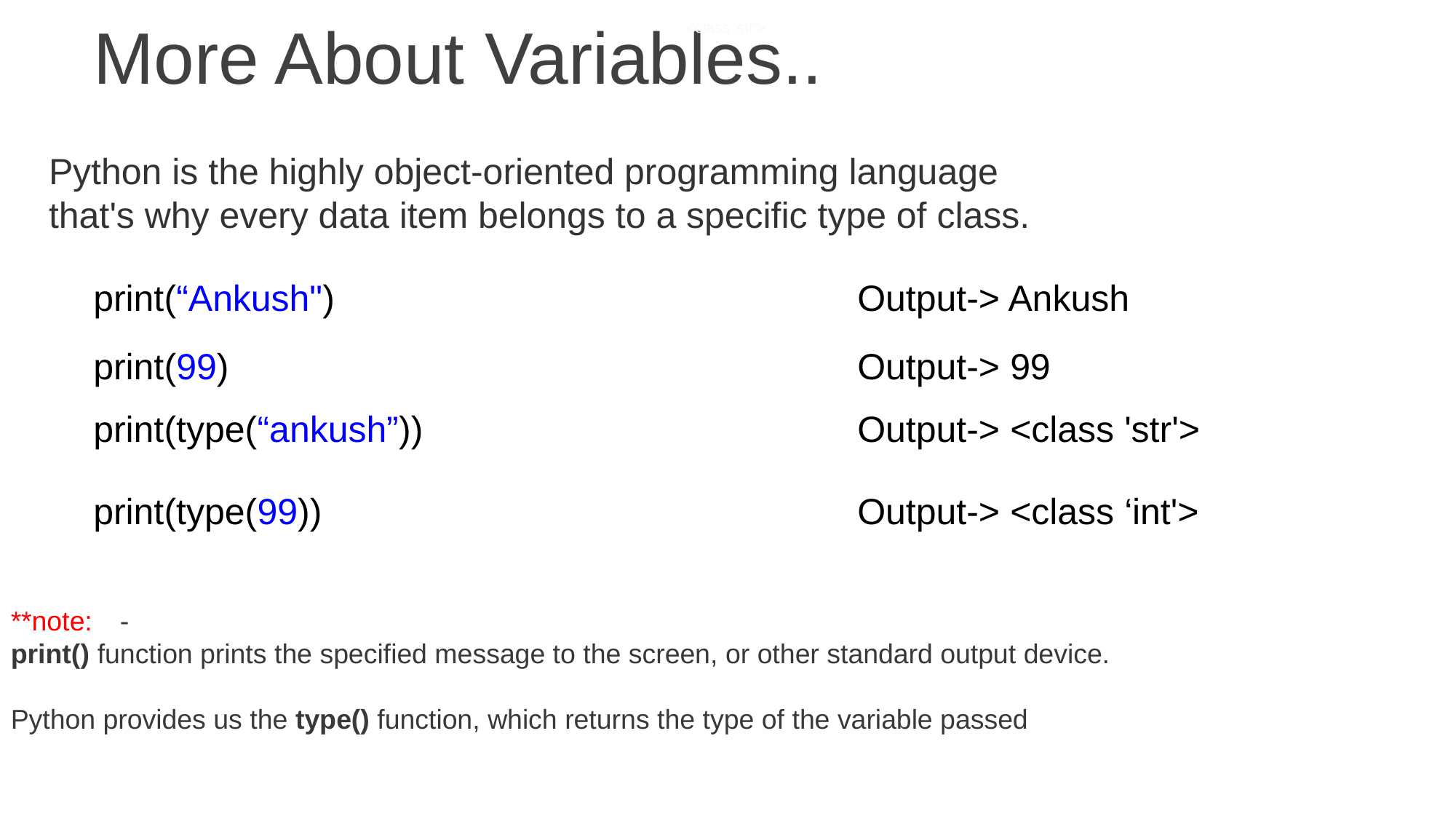

More About Variables..
<class 'str'>
Python is the highly object-oriented programming language
that's why every data item belongs to a specific type of class.
print(“Ankush") 	  		  		Output-> Ankush
print(99) 	  		  			Output-> 99
print(type(“ankush”))	  		  	Output-> <class 'str'>
print(type(99))	  		  		Output-> <class ‘int'>
**note:	-
print() function prints the specified message to the screen, or other standard output device.

Python provides us the type() function, which returns the type of the variable passed